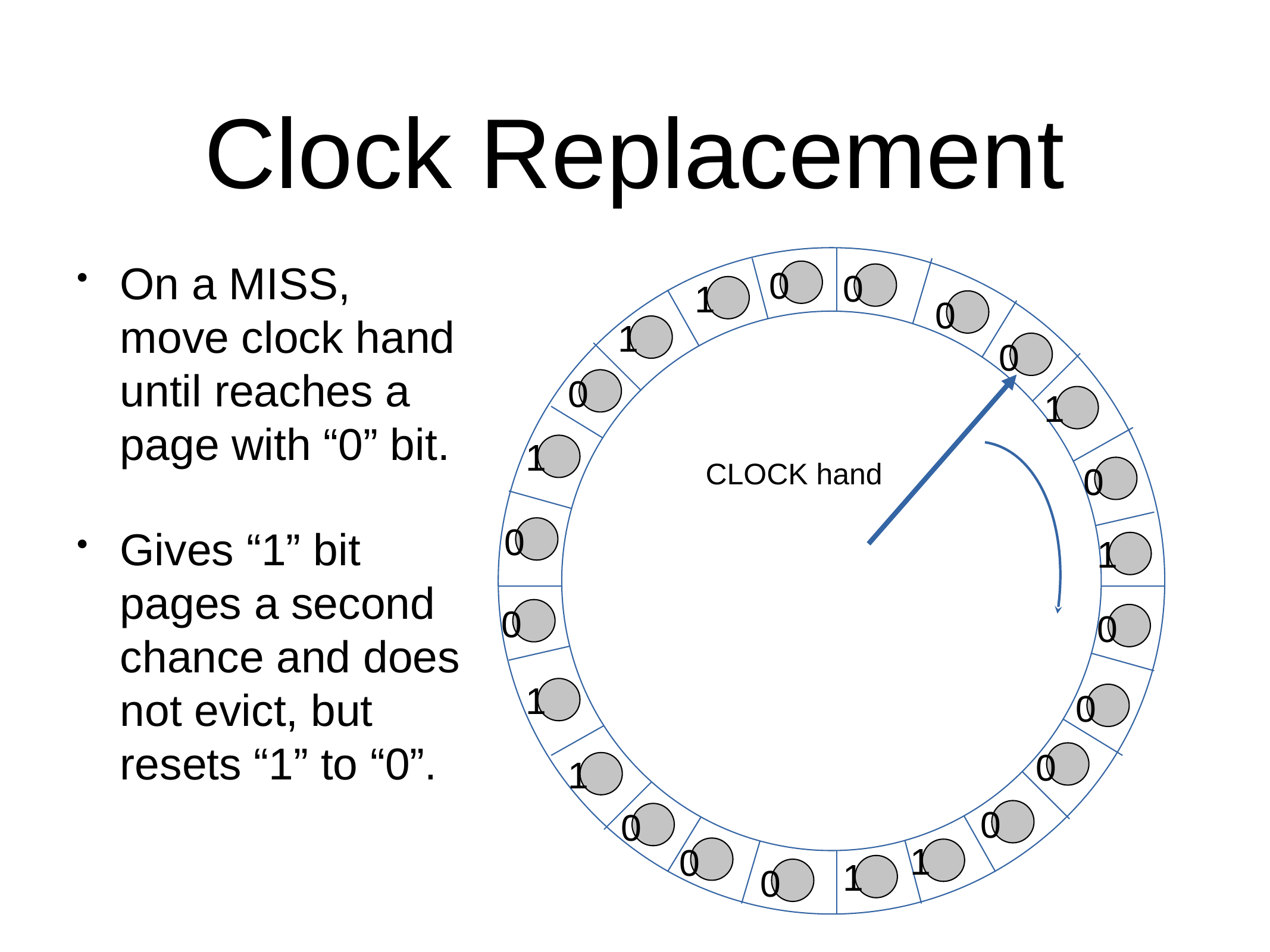

# Clock Replacement

On a MISS, move clock hand until reaches a page with “0” bit.
Gives “1” bit pages a second chance and does not evict, but resets “1” to “0”.
0

0

1

0

1

0

0

1

1

CLOCK hand
0

0

1

0

0

1

0

0

1

0

0

1

0

1

0